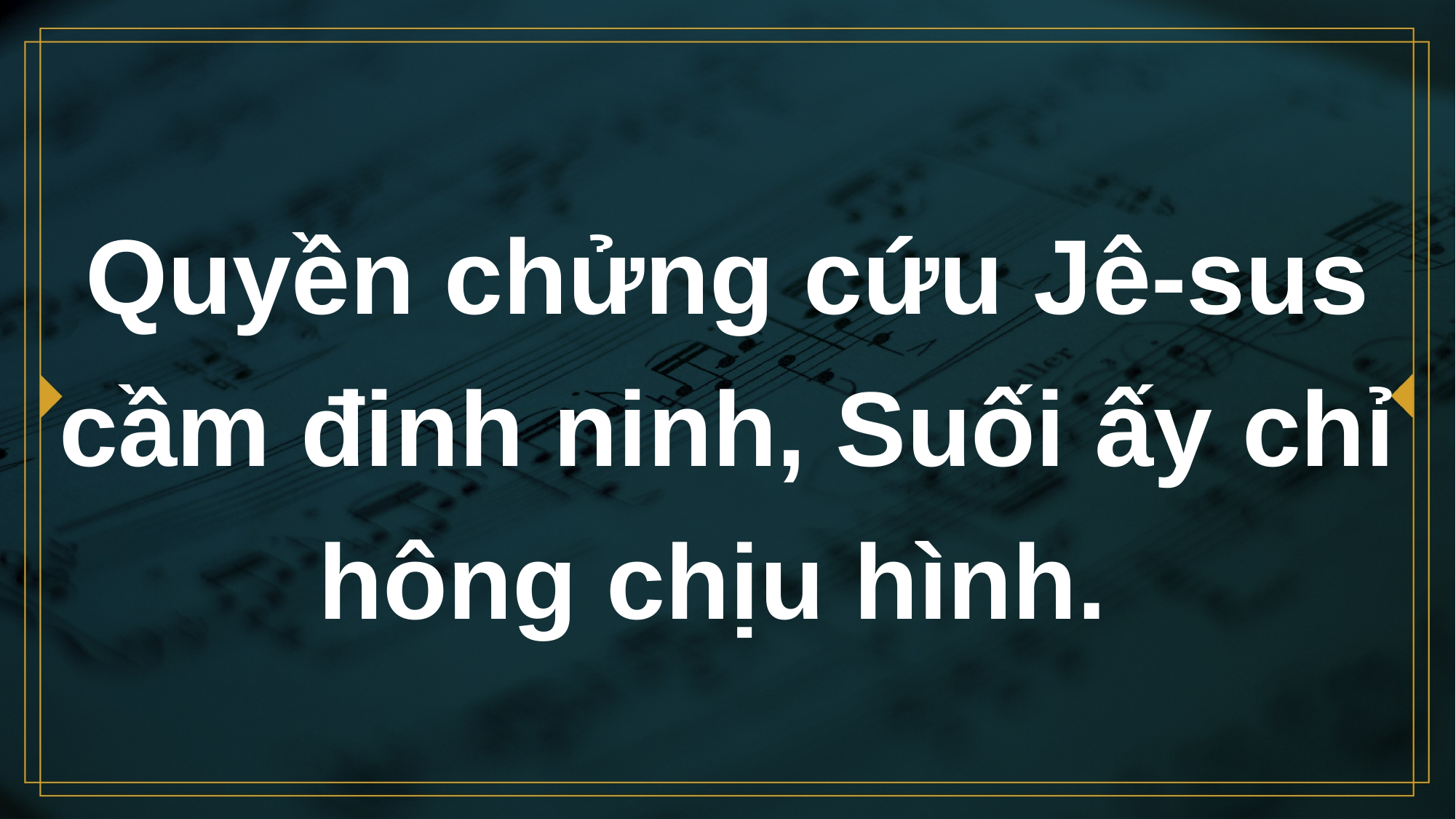

# Quyền chửng cứu Jê-sus cầm đinh ninh, Suối ấy chỉ hông chịu hình.